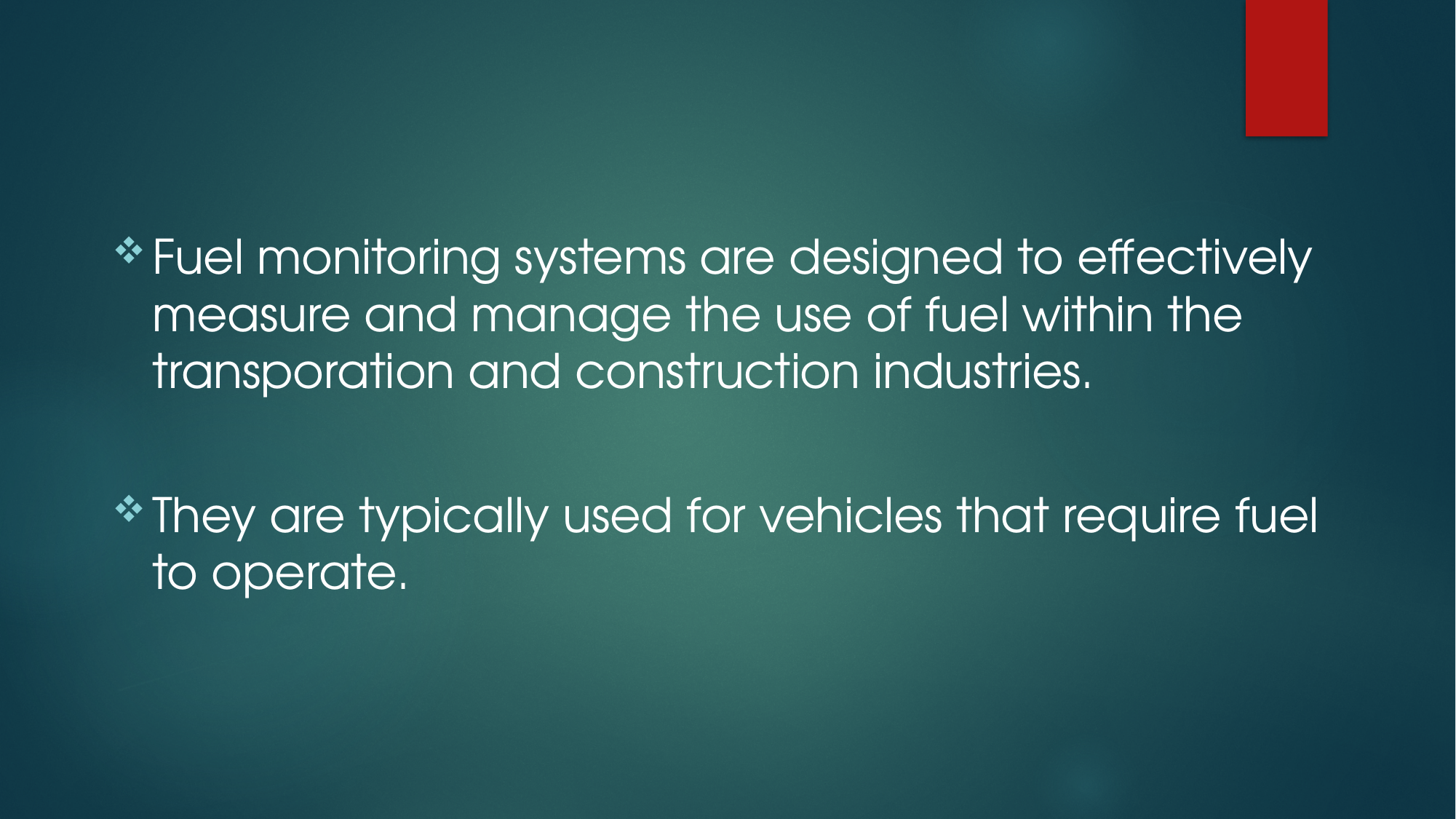

Fuel monitoring systems are designed to effectively measure and manage the use of fuel within the transporation and construction industries.

They are typically used for vehicles that require fuel to operate.